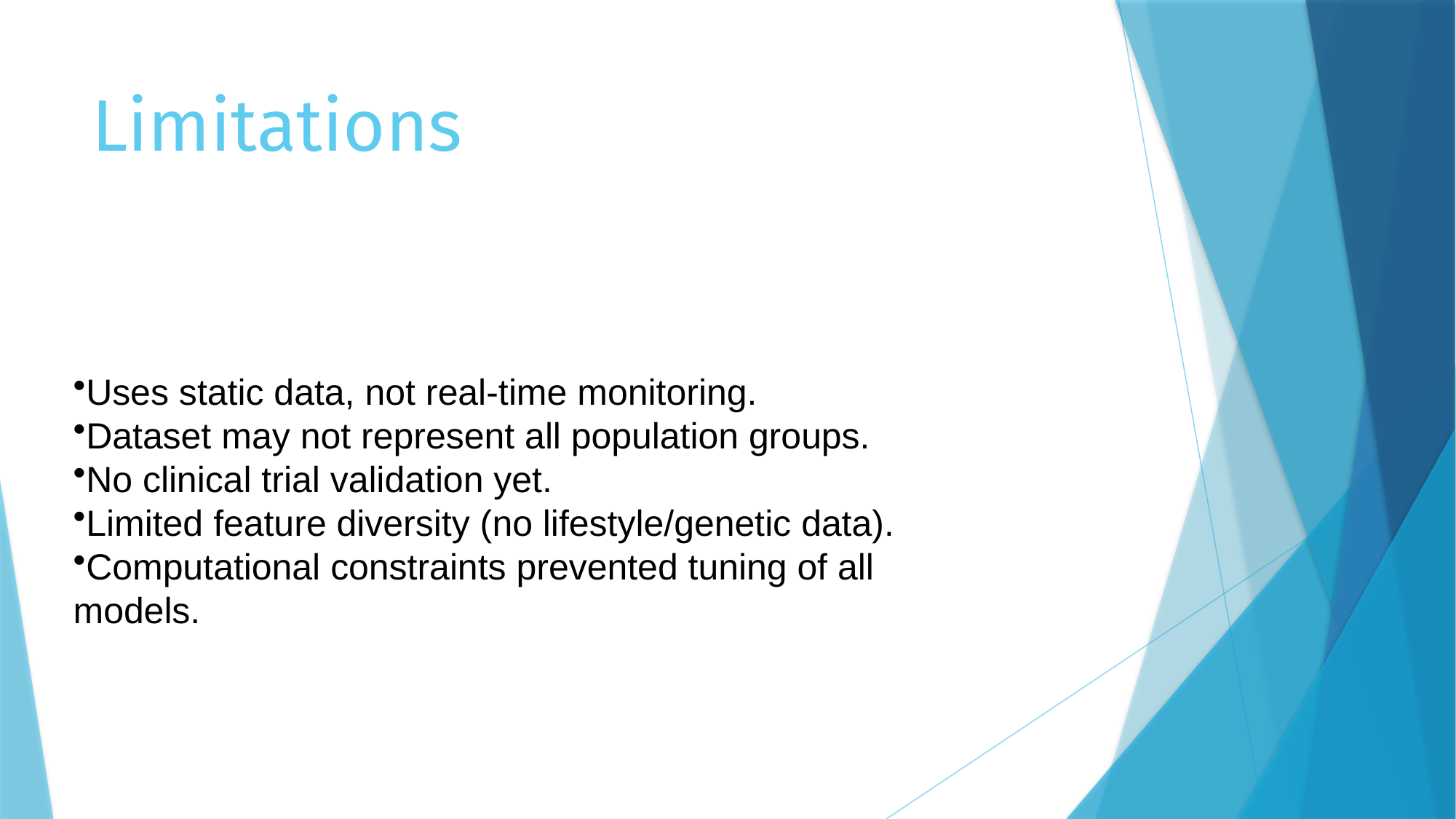

# Limitations
Uses static data, not real-time monitoring.
Dataset may not represent all population groups.
No clinical trial validation yet.
Limited feature diversity (no lifestyle/genetic data).
Computational constraints prevented tuning of all models.